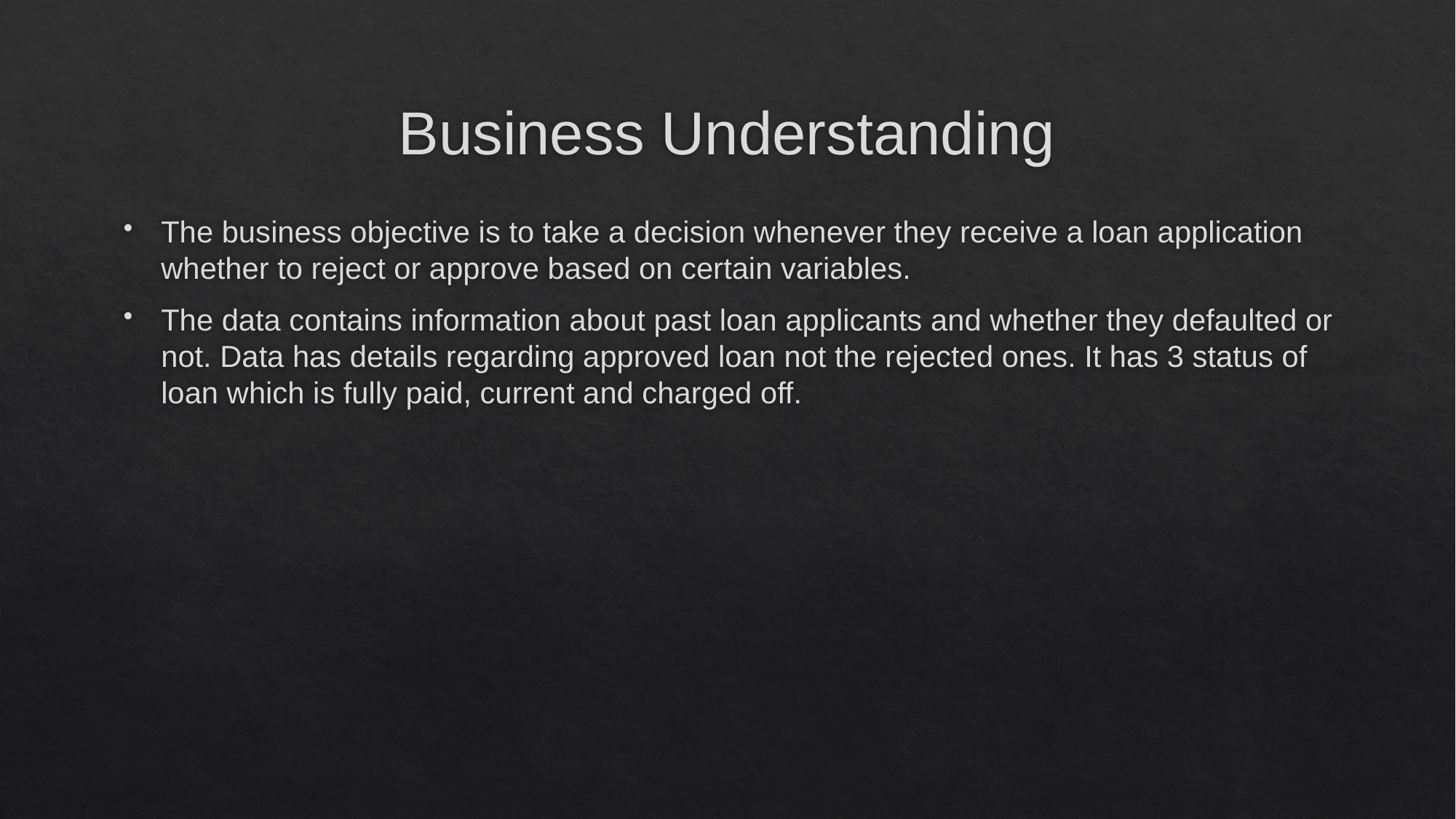

# Business Understanding
The business objective is to take a decision whenever they receive a loan application whether to reject or approve based on certain variables.
The data contains information about past loan applicants and whether they defaulted or not. Data has details regarding approved loan not the rejected ones. It has 3 status of loan which is fully paid, current and charged off.